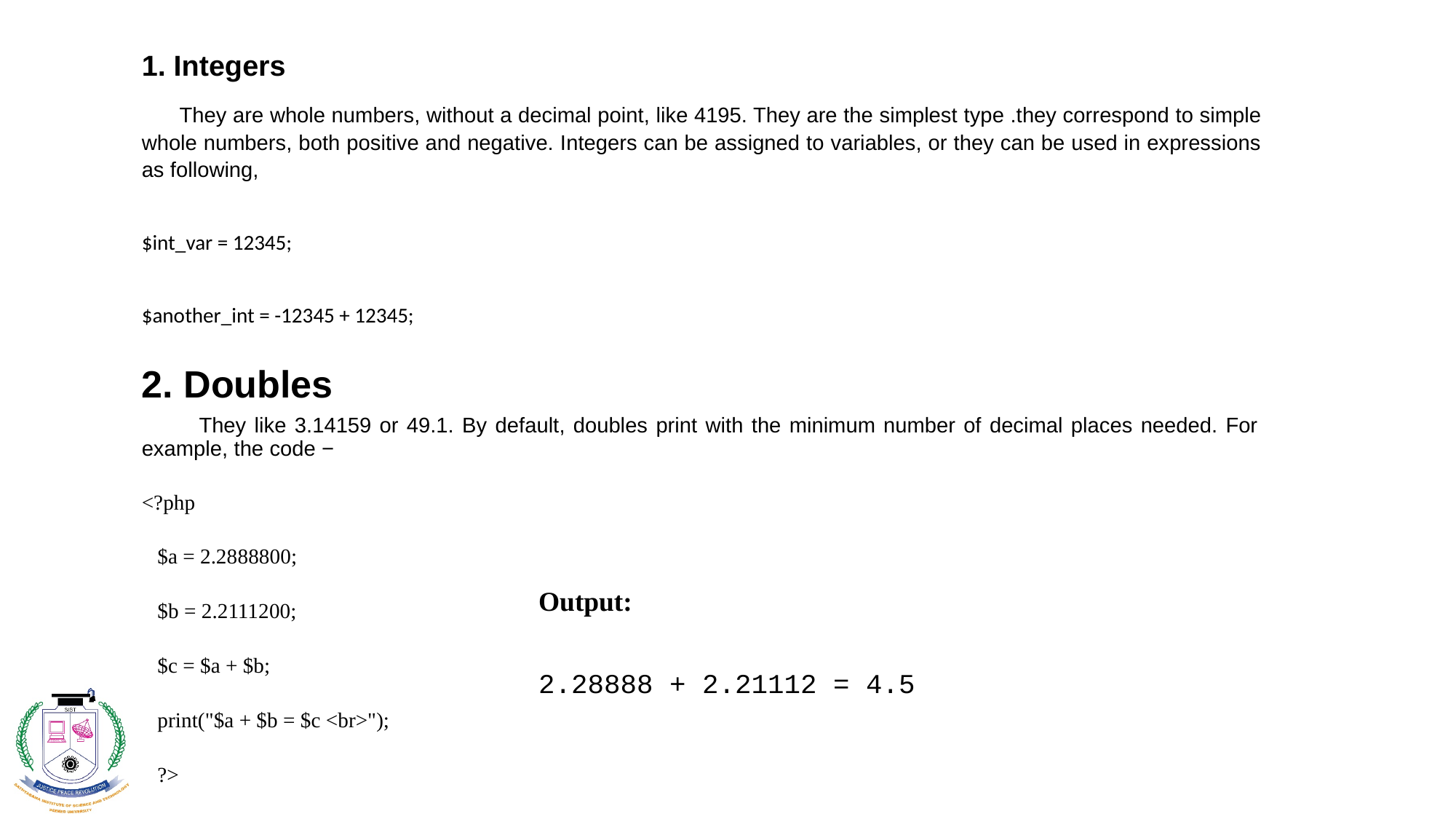

# 1. Integers
      They are whole numbers, without a decimal point, like 4195. They are the simplest type .they correspond to simple whole numbers, both positive and negative. Integers can be assigned to variables, or they can be used in expressions as following,
$int_var = 12345;
$another_int = -12345 + 12345;
2. Doubles
       They like 3.14159 or 49.1. By default, doubles print with the minimum number of decimal places needed. For example, the code −
<?php
   $a = 2.2888800;
   $b = 2.2111200;
   $c = $a + $b;
   print("$a + $b = $c <br>");
   ?>

Output:
                                           2.28888 + 2.21112 = 4.5